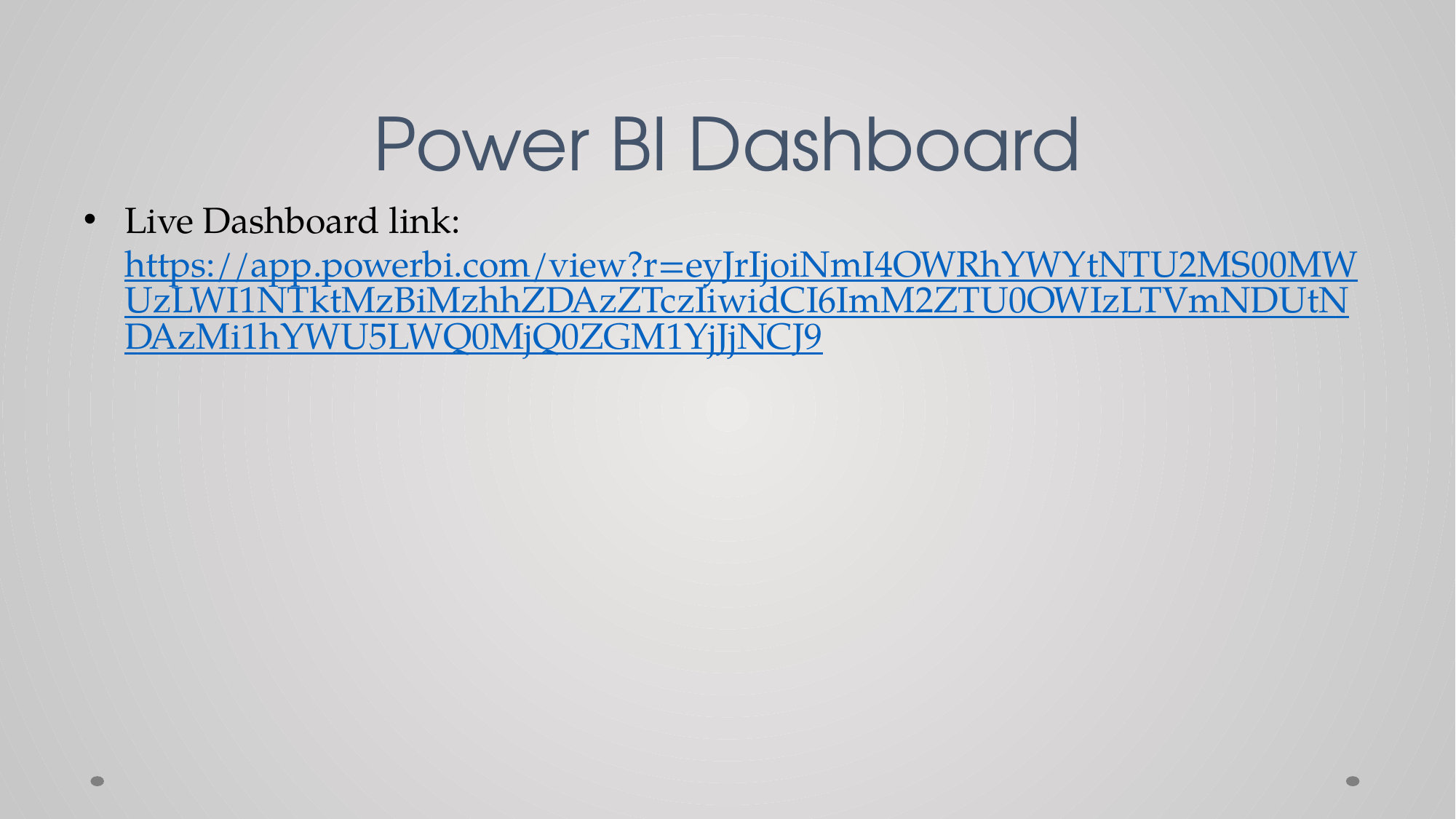

# Power BI Dashboard
Live Dashboard link: https://app.powerbi.com/view?r=eyJrIjoiNmI4OWRhYWYtNTU2MS00MWUzLWI1NTktMzBiMzhhZDAzZTczIiwidCI6ImM2ZTU0OWIzLTVmNDUtNDAzMi1hYWU5LWQ0MjQ0ZGM1YjJjNCJ9